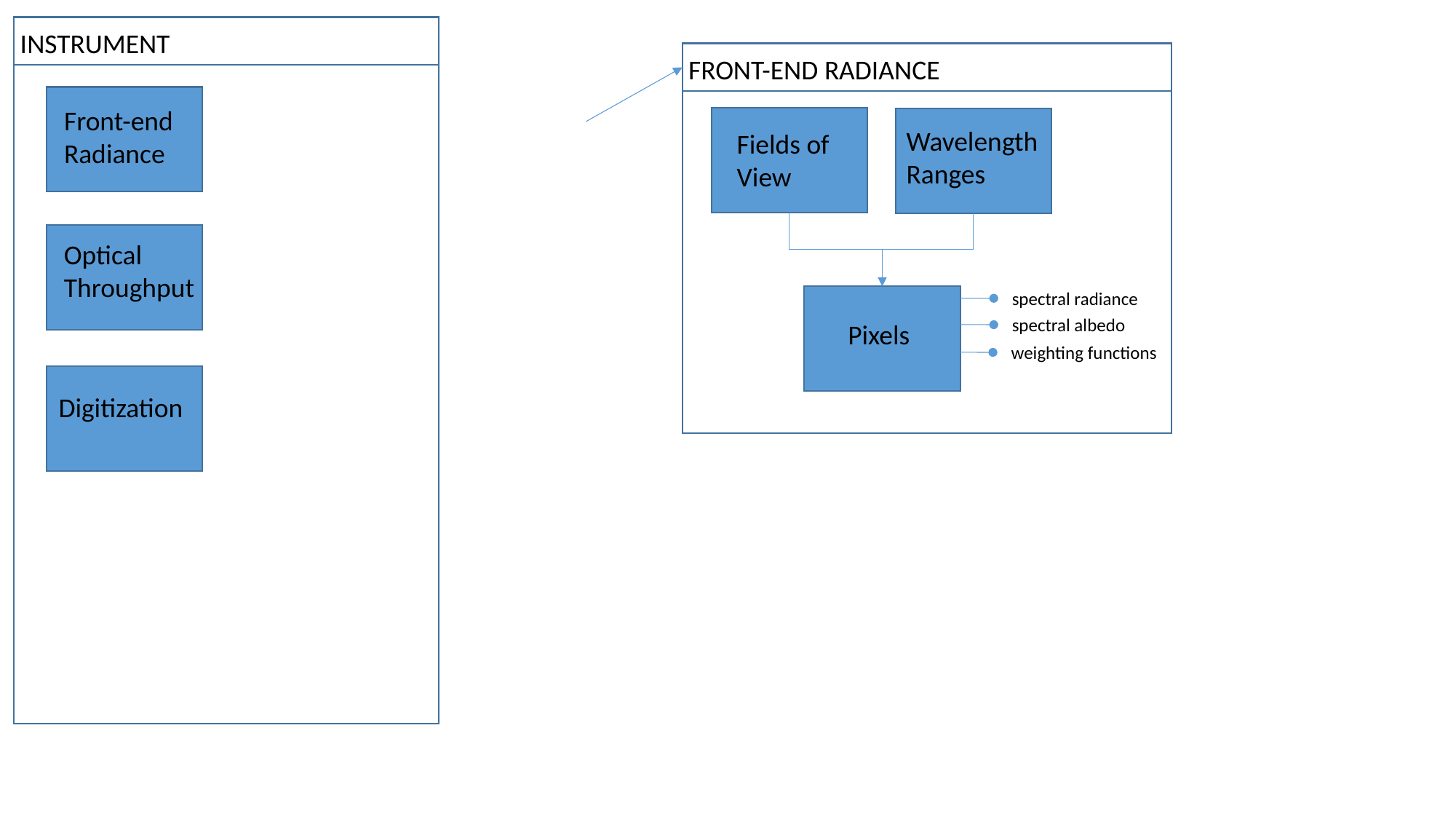

INSTRUMENT

FRONT-END RADIANCE

Front-end Radiance

Wavelength Ranges
Fields of View

Optical Throughput
spectral radiance

spectral albedo
Pixels
weighting functions

Digitization